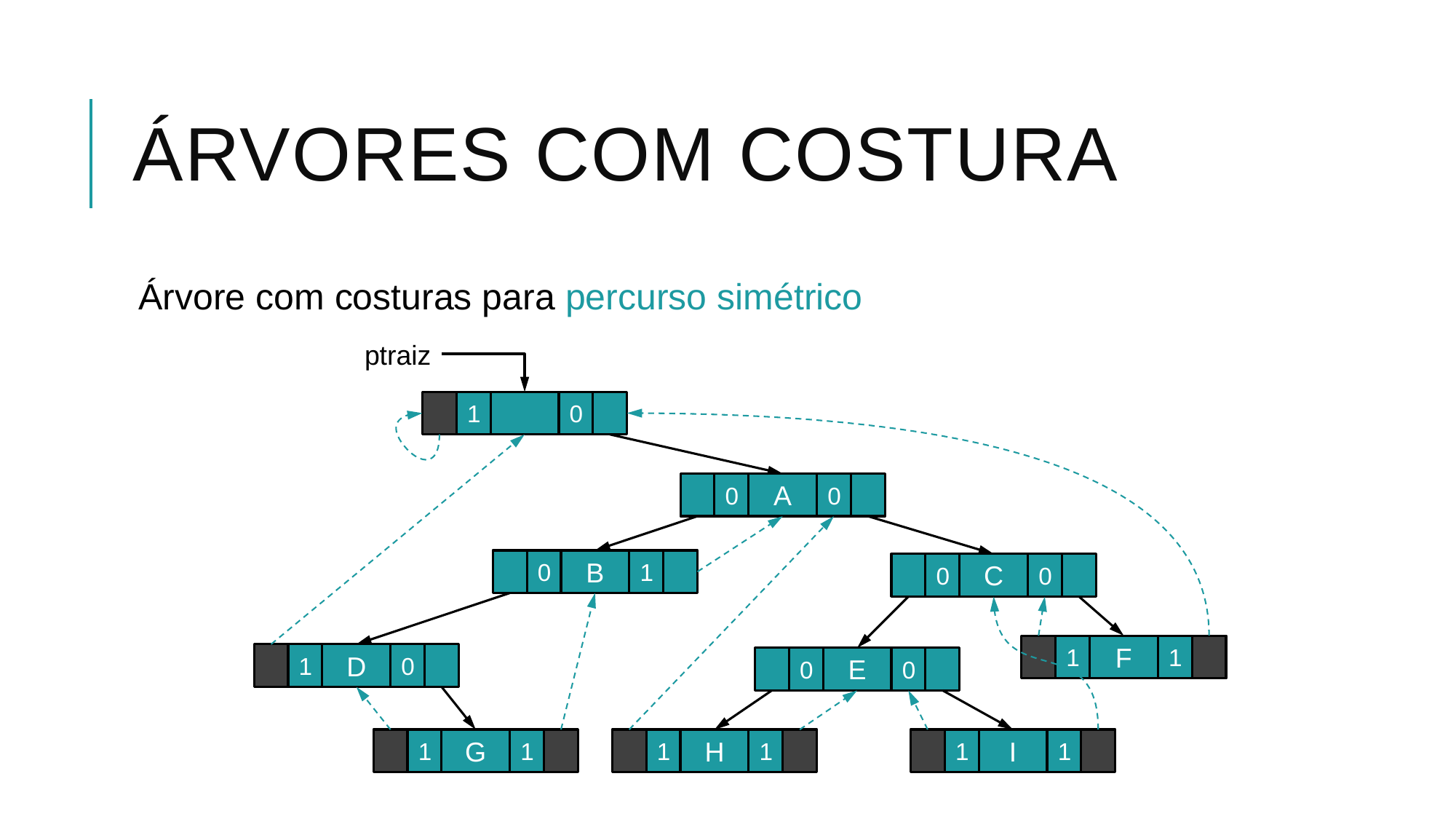

# Árvores com Costura
Árvore com costuras para percurso simétrico
ptraiz

1

0

0
A
0

0
B
1

0
C
0

1
F
1

1
D
0

0
E
0

1
G
1

1
H
λ
1

1
I
1